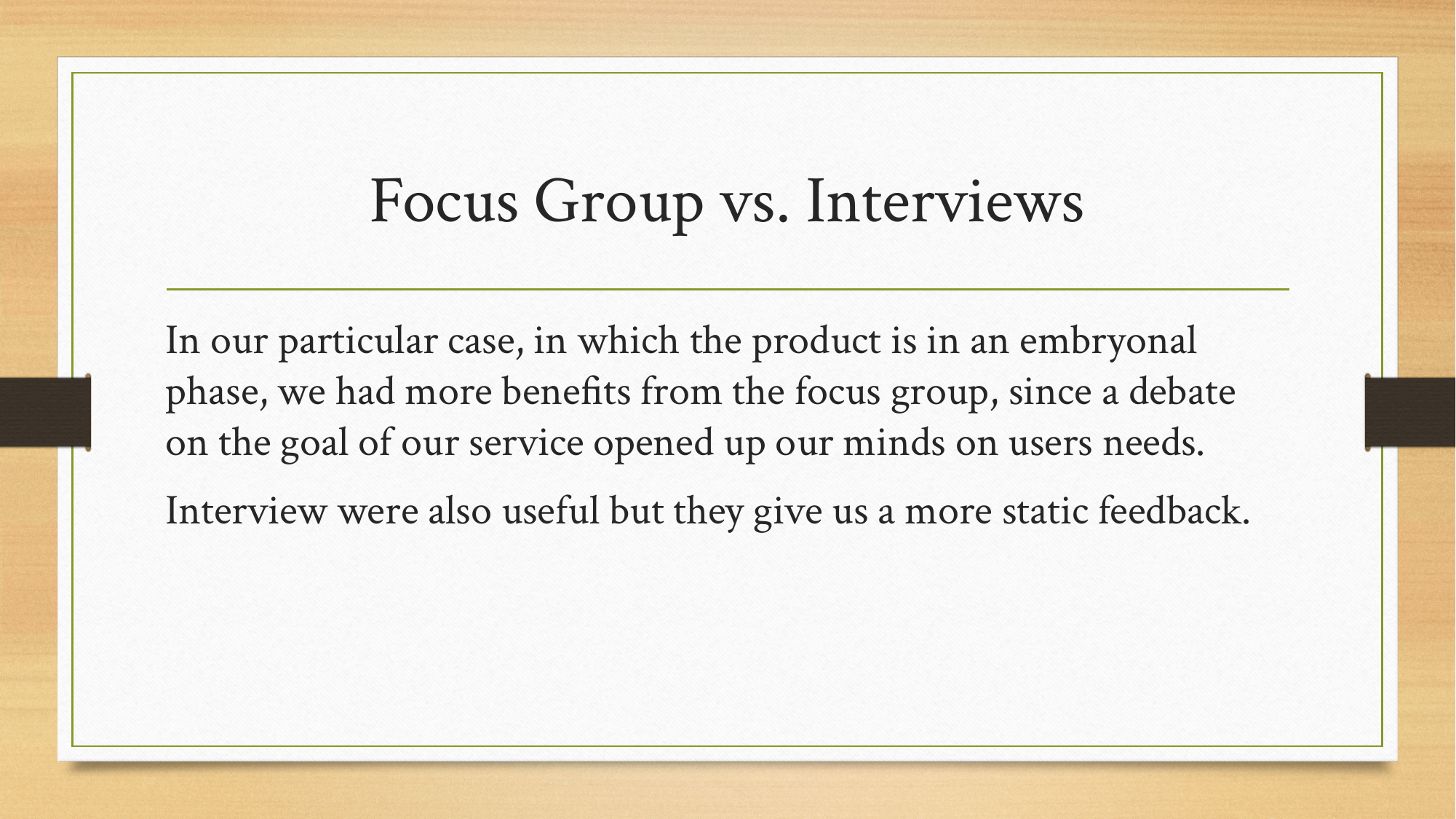

# Focus Group vs. Interviews
In our particular case, in which the product is in an embryonal phase, we had more benefits from the focus group, since a debate on the goal of our service opened up our minds on users needs.
Interview were also useful but they give us a more static feedback.